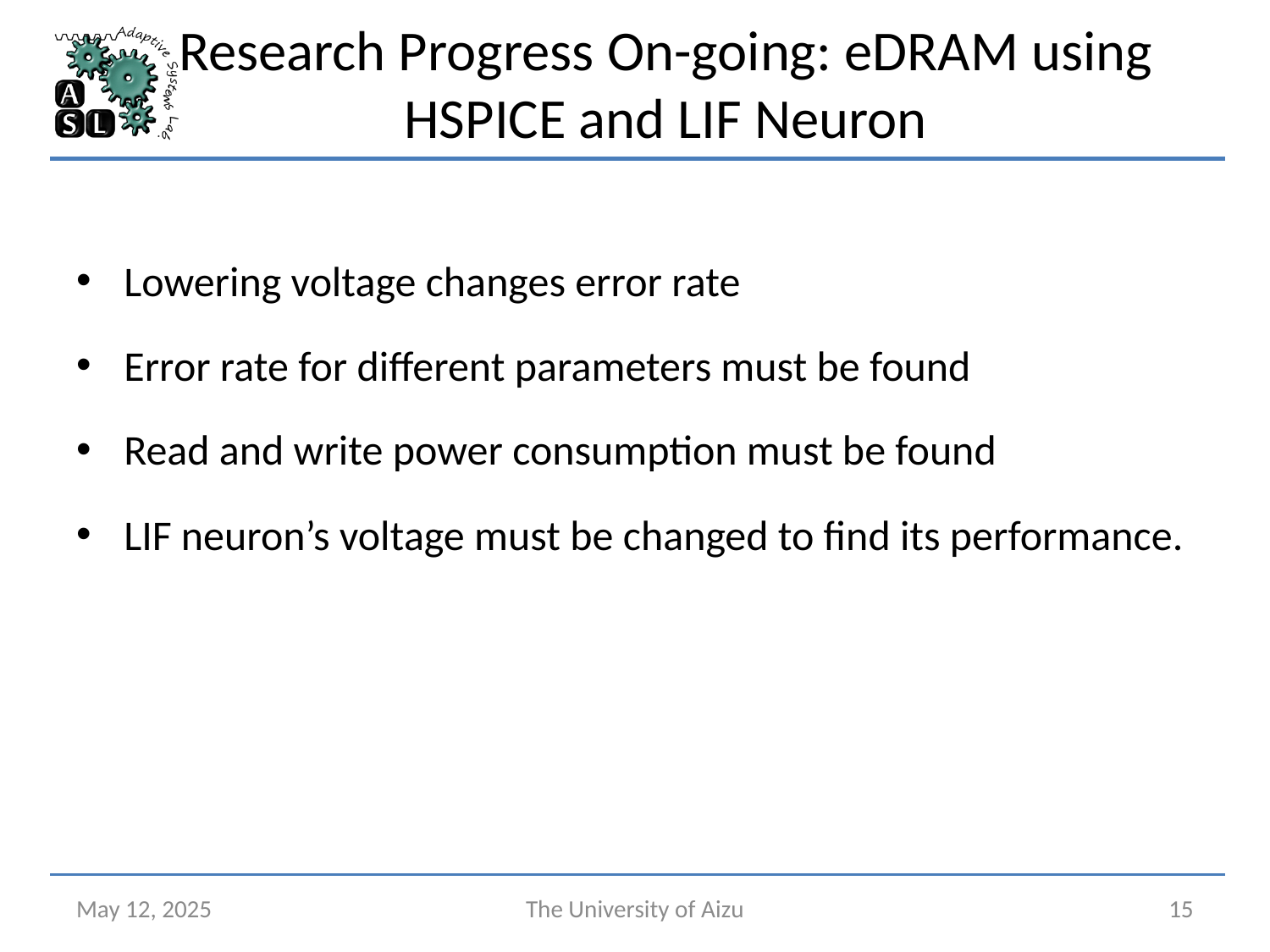

# Research Progress On-going: eDRAM using HSPICE and LIF Neuron
Lowering voltage changes error rate
Error rate for different parameters must be found
Read and write power consumption must be found
LIF neuron’s voltage must be changed to find its performance.
May 12, 2025
The University of Aizu
15